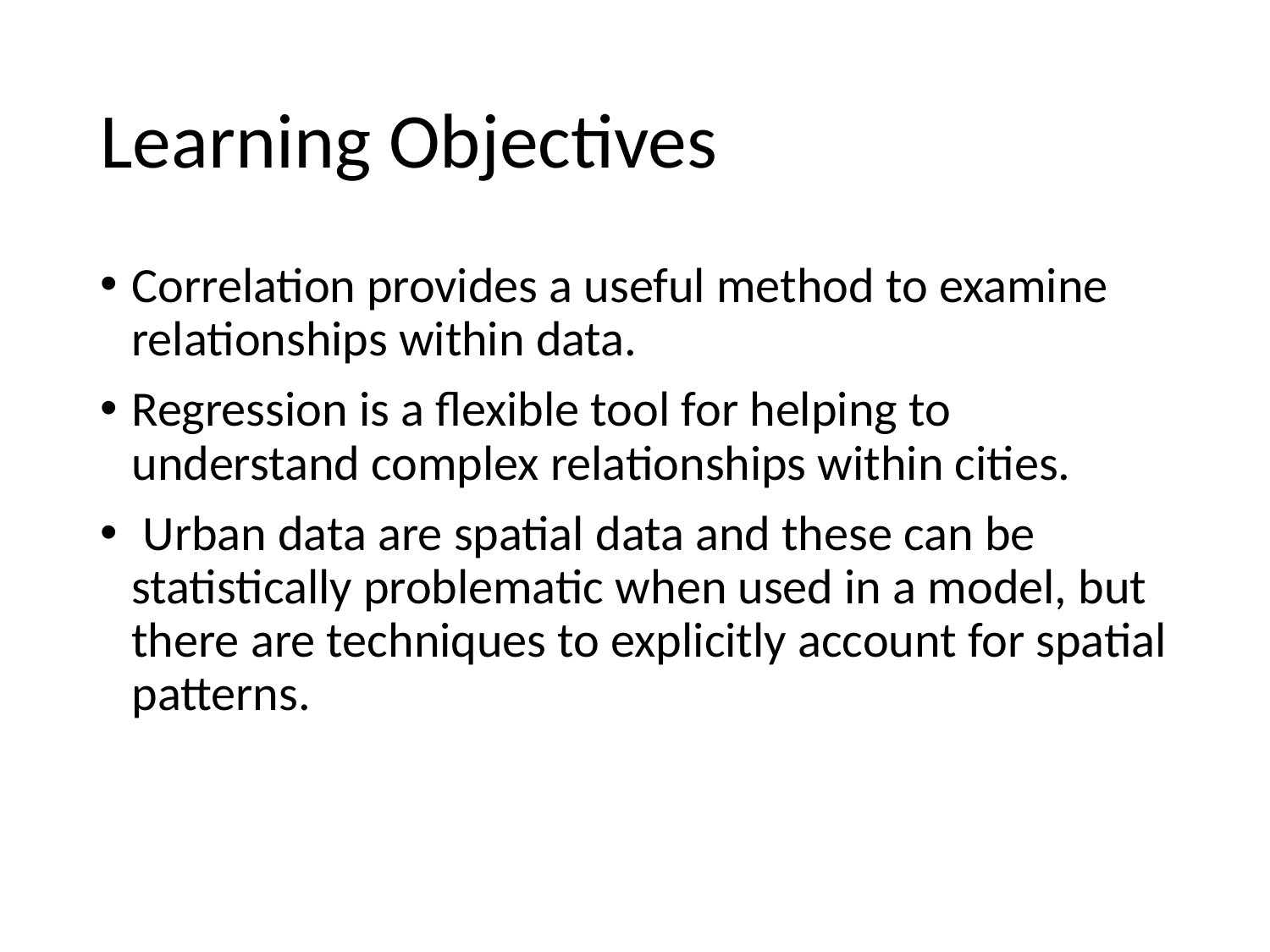

# Learning Objectives
Correlation provides a useful method to examine relationships within data.
Regression is a flexible tool for helping to understand complex relationships within cities.
 Urban data are spatial data and these can be statistically problematic when used in a model, but there are techniques to explicitly account for spatial patterns.